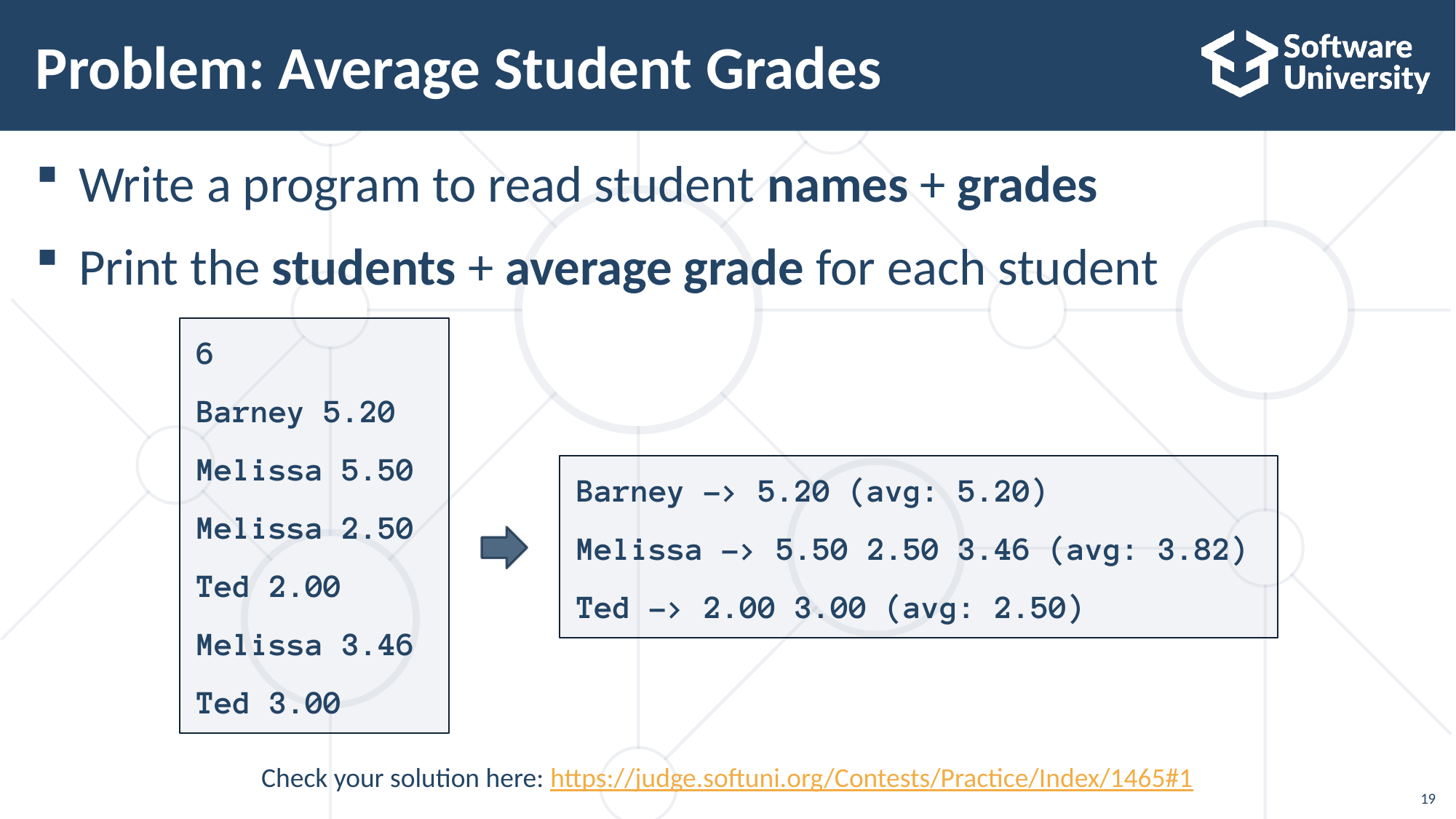

# Problem: Average Student Grades
Write a program to read student names + grades
Print the students + average grade for each student
6
Barney 5.20
Melissa 5.50
Melissa 2.50
Ted 2.00
Melissa 3.46
Ted 3.00
Barney -> 5.20 (avg: 5.20)
Melissa -> 5.50 2.50 3.46 (avg: 3.82)
Ted -> 2.00 3.00 (avg: 2.50)

Check your solution here: https://judge.softuni.org/Contests/Practice/Index/1465#1
19